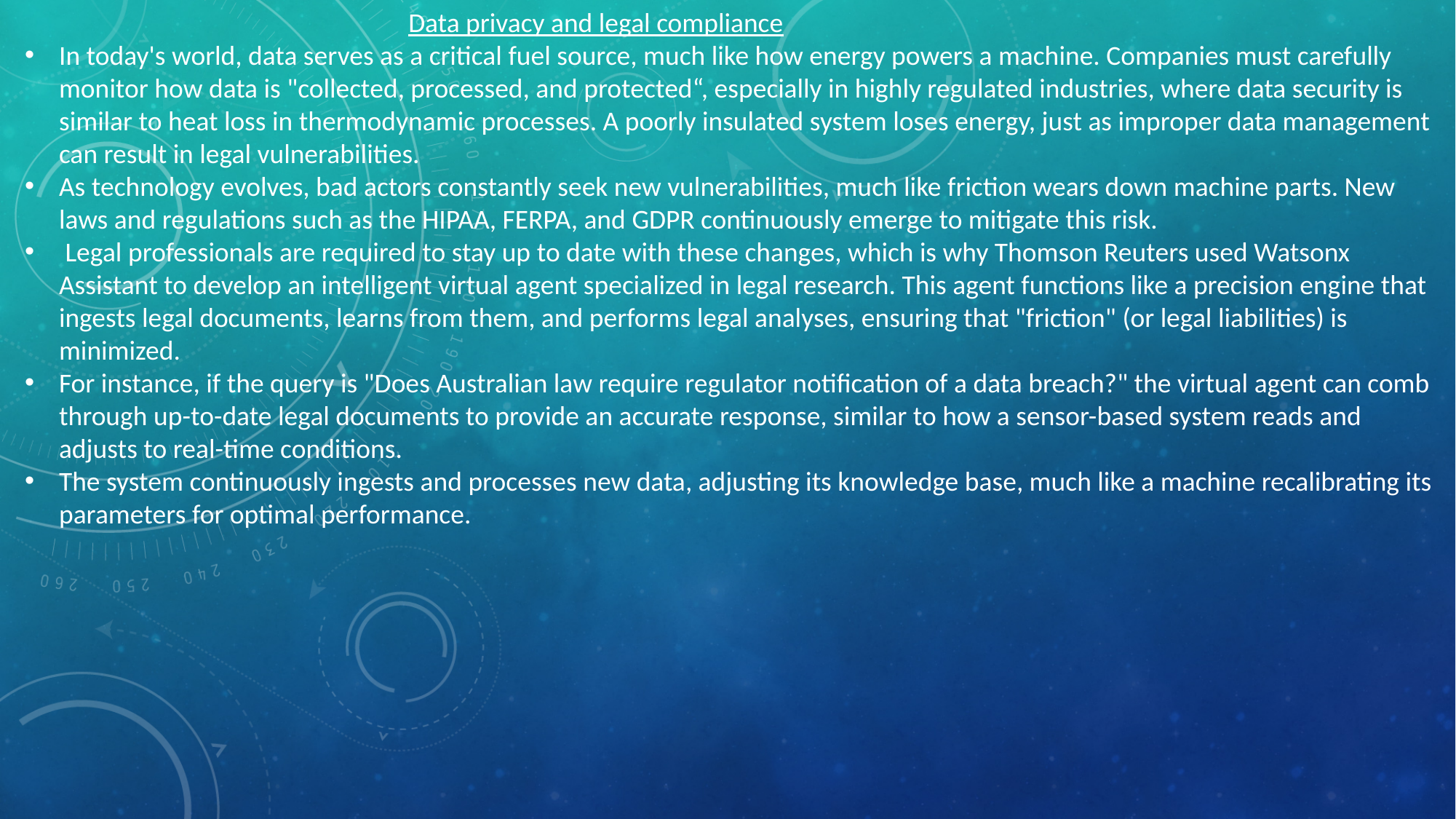

Data privacy and legal compliance
In today's world, data serves as a critical fuel source, much like how energy powers a machine. Companies must carefully monitor how data is "collected, processed, and protected“, especially in highly regulated industries, where data security is similar to heat loss in thermodynamic processes. A poorly insulated system loses energy, just as improper data management can result in legal vulnerabilities.
As technology evolves, bad actors constantly seek new vulnerabilities, much like friction wears down machine parts. New laws and regulations such as the HIPAA, FERPA, and GDPR continuously emerge to mitigate this risk.
 Legal professionals are required to stay up to date with these changes, which is why Thomson Reuters used Watsonx Assistant to develop an intelligent virtual agent specialized in legal research. This agent functions like a precision engine that ingests legal documents, learns from them, and performs legal analyses, ensuring that "friction" (or legal liabilities) is minimized.
For instance, if the query is "Does Australian law require regulator notification of a data breach?" the virtual agent can comb through up-to-date legal documents to provide an accurate response, similar to how a sensor-based system reads and adjusts to real-time conditions.
The system continuously ingests and processes new data, adjusting its knowledge base, much like a machine recalibrating its parameters for optimal performance.